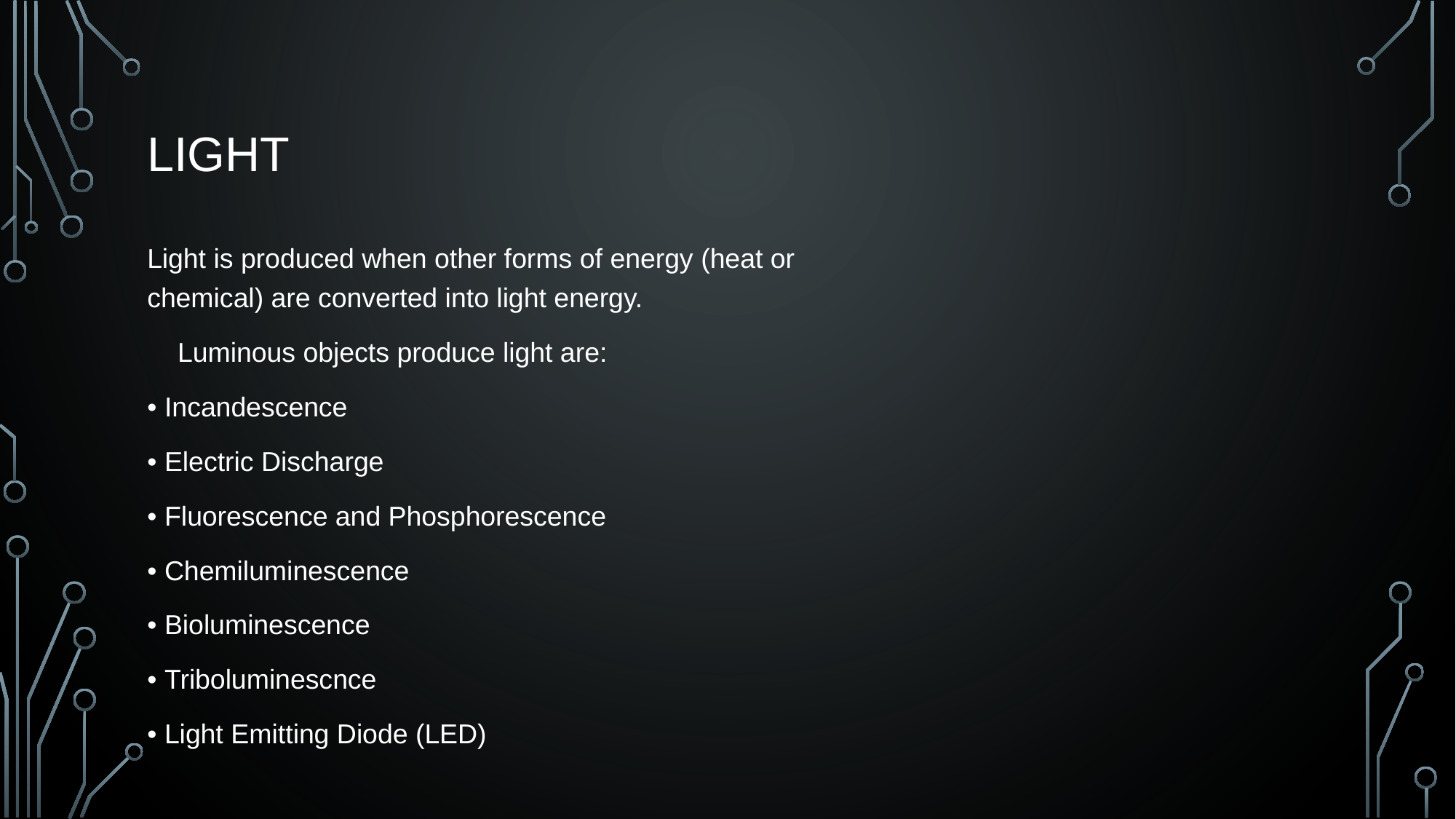

# light
Light is produced when other forms of energy (heat or chemical) are converted into light energy.
    Luminous objects produce light are:
• Incandescence
• Electric Discharge
• Fluorescence and Phosphorescence
• Chemiluminescence
• Bioluminescence
• Triboluminescnce
• Light Emitting Diode (LED)